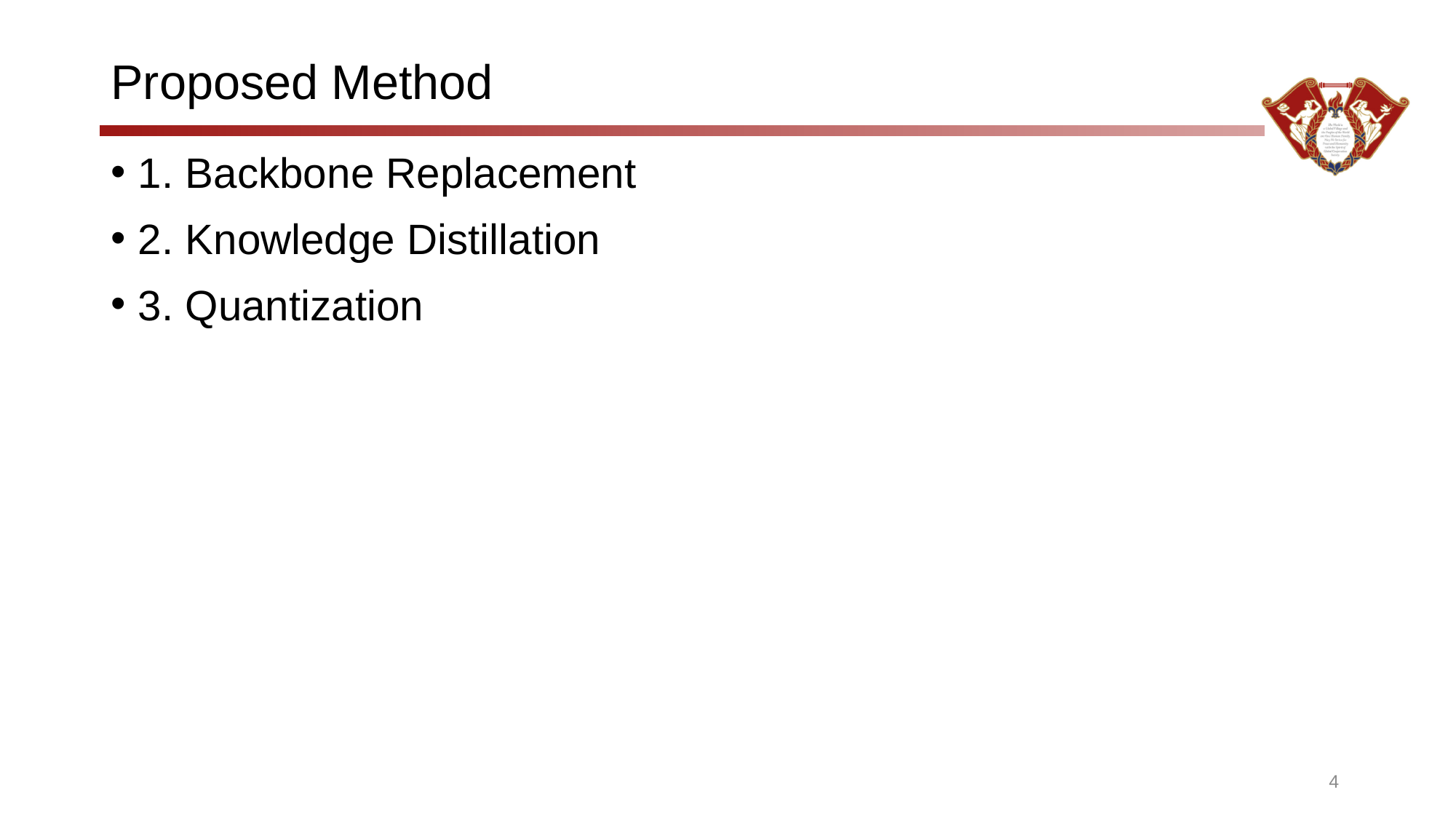

# Proposed Method
1. Backbone Replacement
2. Knowledge Distillation
3. Quantization
4